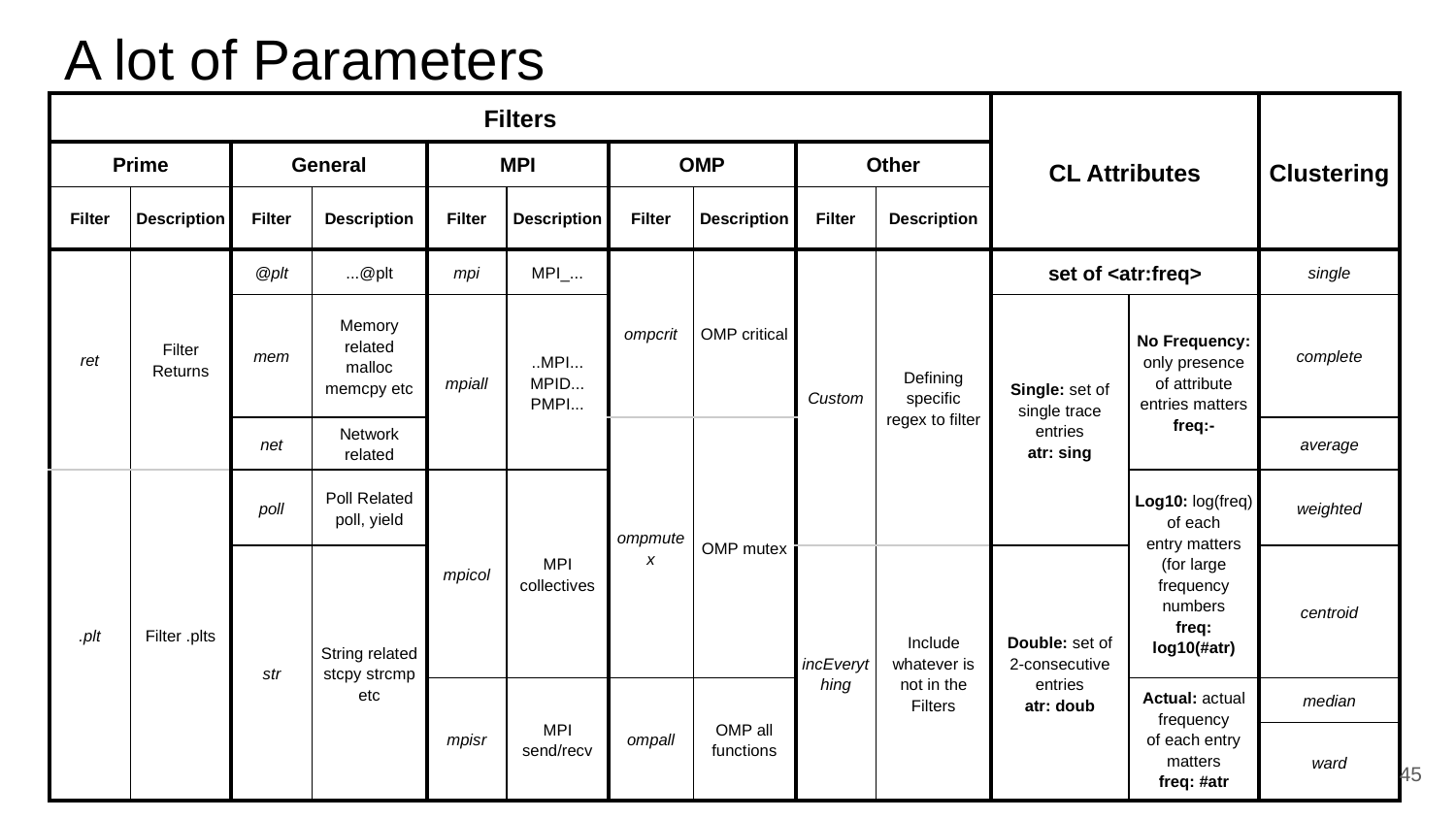

# A lot of Parameters
| Filters |  |  |  |  |  |  |  |  |  | CL Attributes |  | Clustering |
| --- | --- | --- | --- | --- | --- | --- | --- | --- | --- | --- | --- | --- |
| Prime |  | General |  | MPI |  | OMP |  | Other |  |  |  |  |
| Filter | Description | Filter | Description | Filter | Description | Filter | Description | Filter | Description |  |  |  |
| ret | Filter Returns | @plt | ...@plt | mpi | MPI\_... | ompcrit | OMP critical | Custom | Defining specific regex to filter | set of <atr:freq> |  | single |
|  |  | mem | Memory related malloc memcpy etc | mpiall | ..MPI... MPID... PMPI... |  |  |  |  | Single: set of single trace entries atr: sing | No Frequency: only presence of attribute entries matters freq:- | complete |
|  |  | net | Network related |  |  | ompmutex | OMP mutex |  |  |  |  | average |
| .plt | Filter .plts | poll | Poll Related poll, yield | mpicol | MPI collectives |  |  |  |  |  | Log10: log(freq) of each entry matters (for large frequency numbers freq: log10(#atr) | weighted |
|  |  | str | String related stcpy strcmp etc |  |  |  |  | incEverything | Include whatever is not in the Filters | Double: set of 2-consecutive entries atr: doub |  | centroid |
|  |  |  |  | mpisr | MPI send/recv | ompall | OMP all functions |  |  |  | Actual: actual frequency of each entry matters freq: #atr | median |
|  |  |  |  |  |  |  |  |  |  |  |  | ward |
45